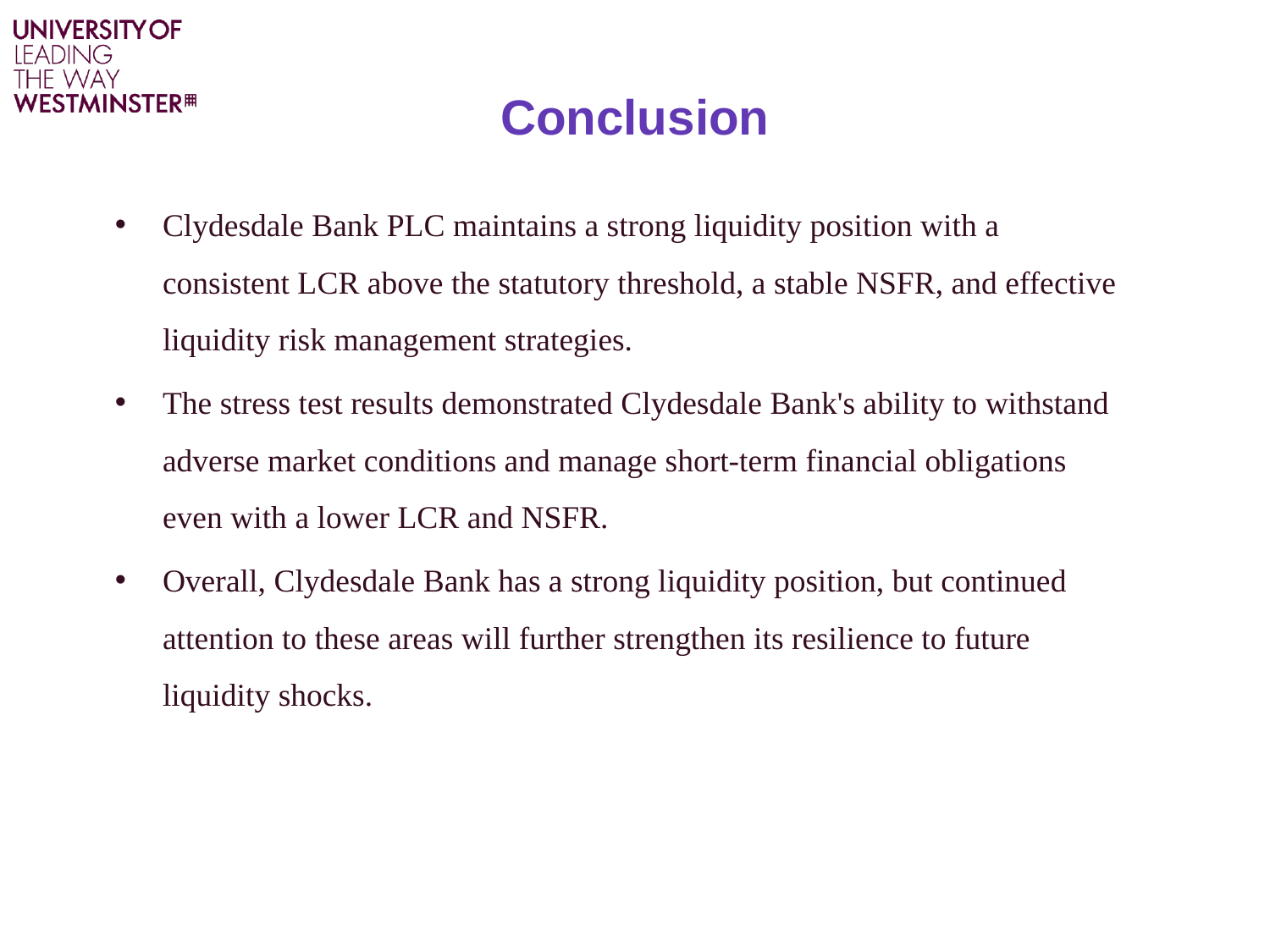

# Conclusion
Clydesdale Bank PLC maintains a strong liquidity position with a consistent LCR above the statutory threshold, a stable NSFR, and effective liquidity risk management strategies.
The stress test results demonstrated Clydesdale Bank's ability to withstand adverse market conditions and manage short-term financial obligations even with a lower LCR and NSFR.
Overall, Clydesdale Bank has a strong liquidity position, but continued attention to these areas will further strengthen its resilience to future liquidity shocks.